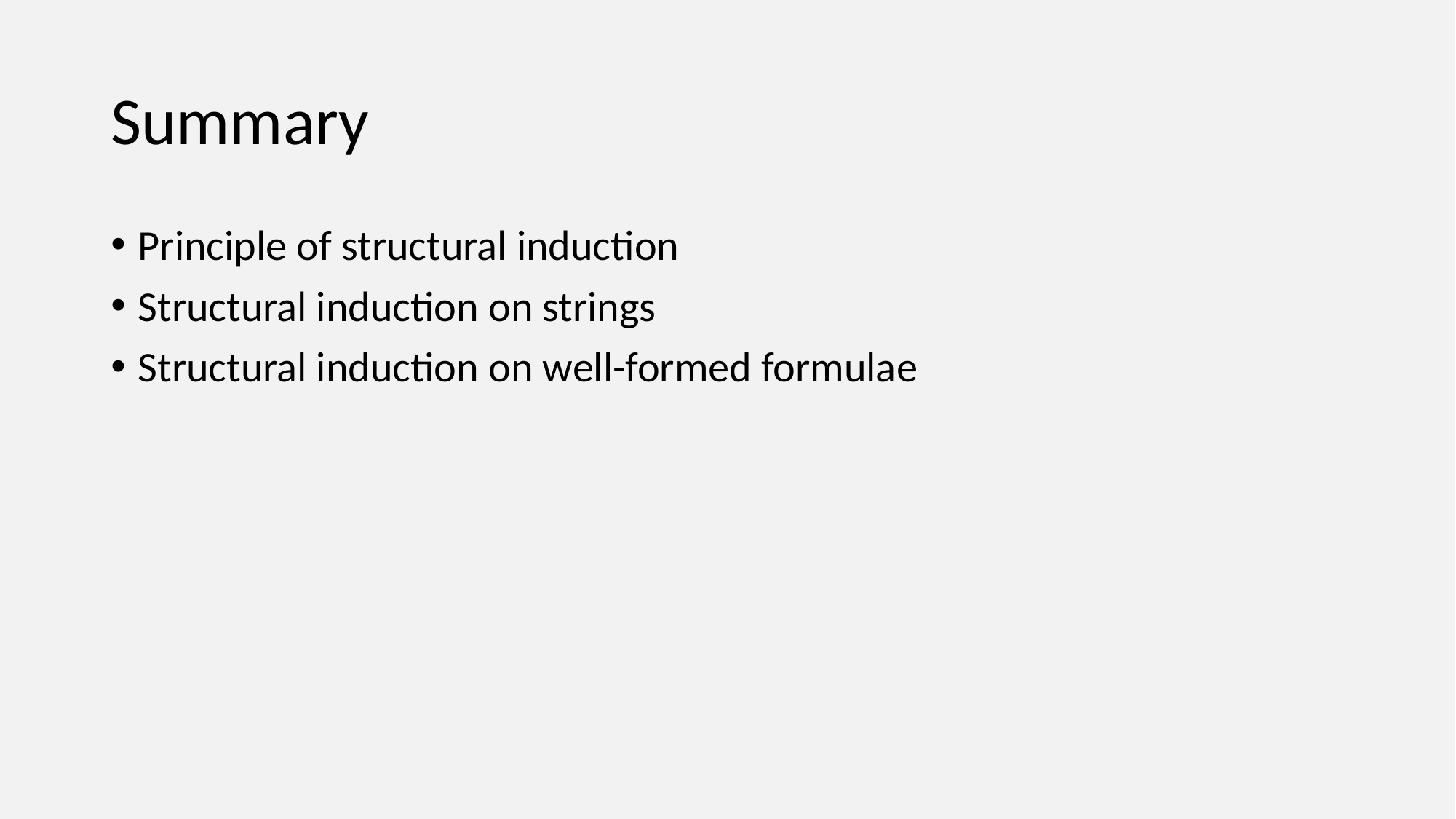

# Summary
Principle of structural induction
Structural induction on strings
Structural induction on well-formed formulae